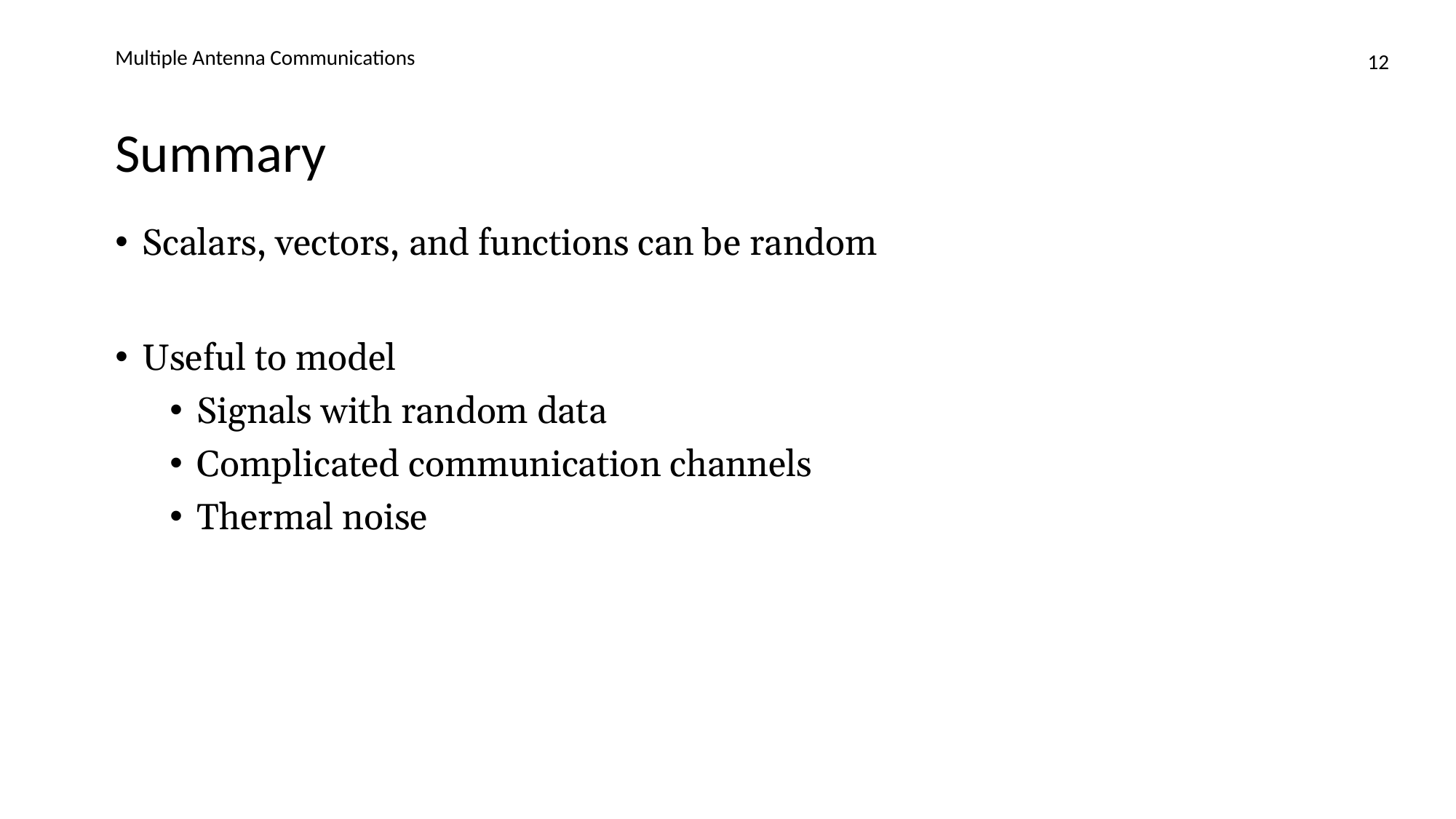

Multiple Antenna Communications
12
# Summary
Scalars, vectors, and functions can be random

Useful to model
Signals with random data
Complicated communication channels
Thermal noise